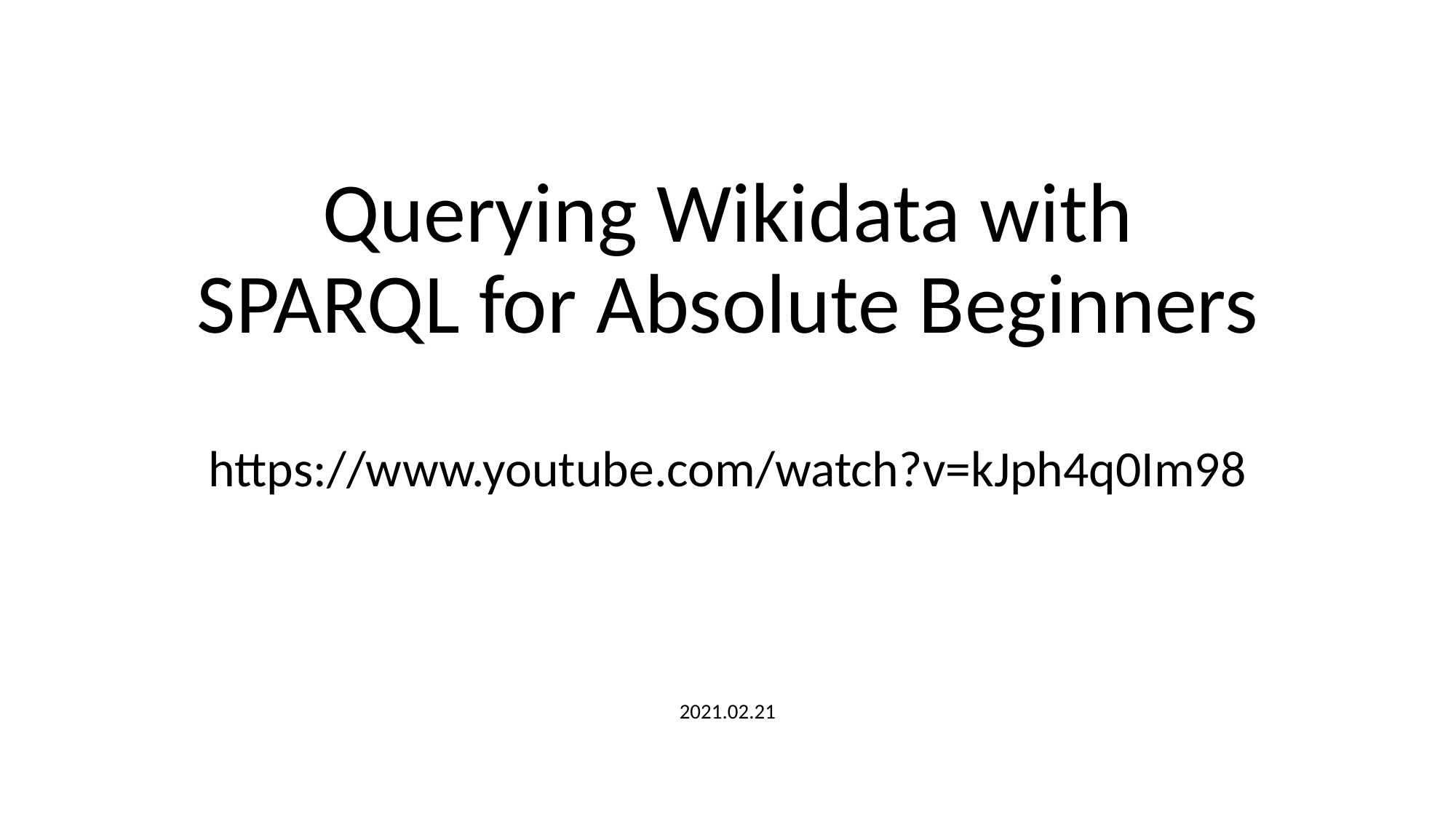

# Querying Wikidata with SPARQL for Absolute Beginners https://www.youtube.com/watch?v=kJph4q0Im98
2021.02.21